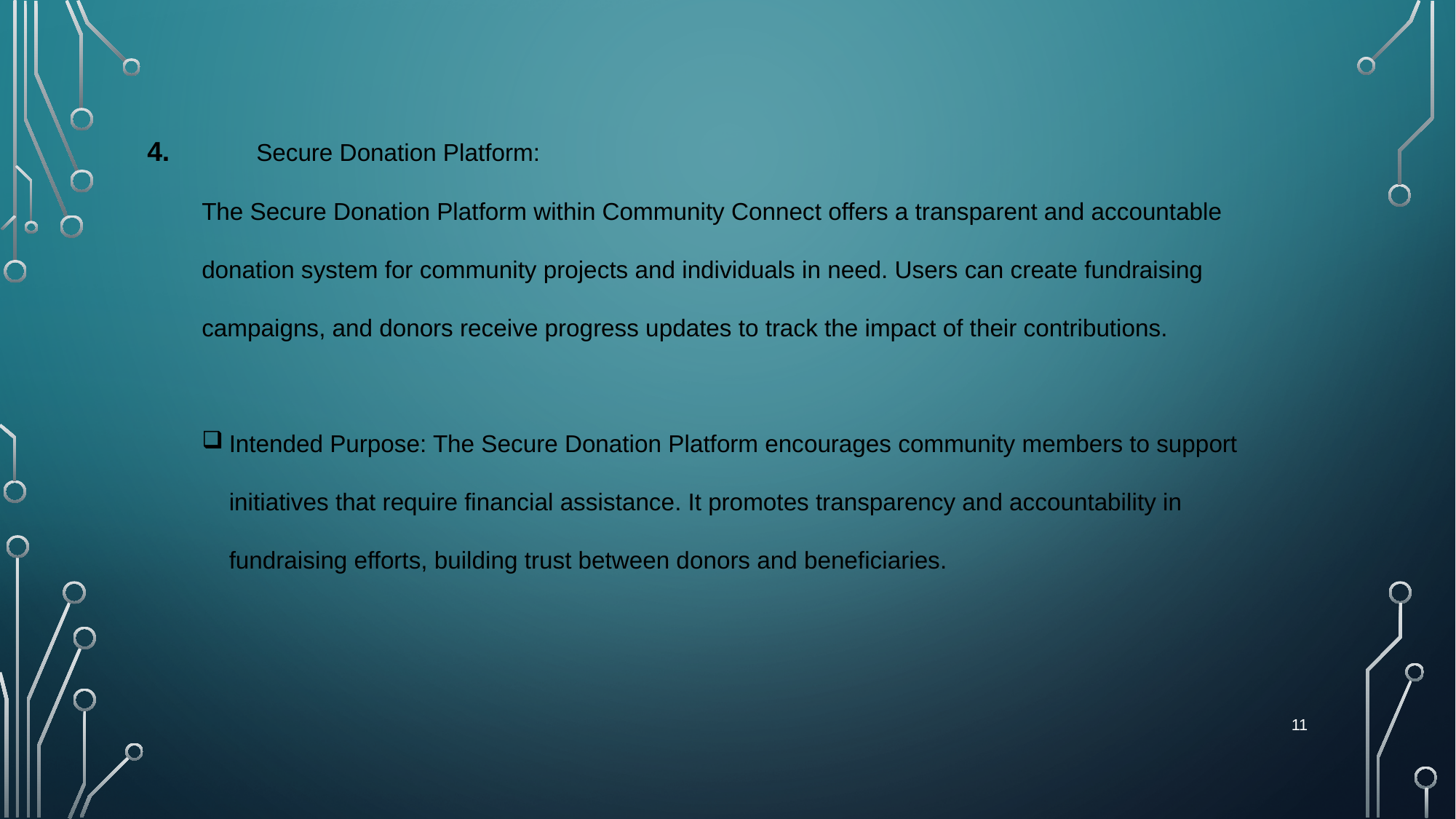

4.	Secure Donation Platform:
The Secure Donation Platform within Community Connect offers a transparent and accountable donation system for community projects and individuals in need. Users can create fundraising campaigns, and donors receive progress updates to track the impact of their contributions.

Intended Purpose: The Secure Donation Platform encourages community members to support initiatives that require financial assistance. It promotes transparency and accountability in fundraising efforts, building trust between donors and beneficiaries.

11